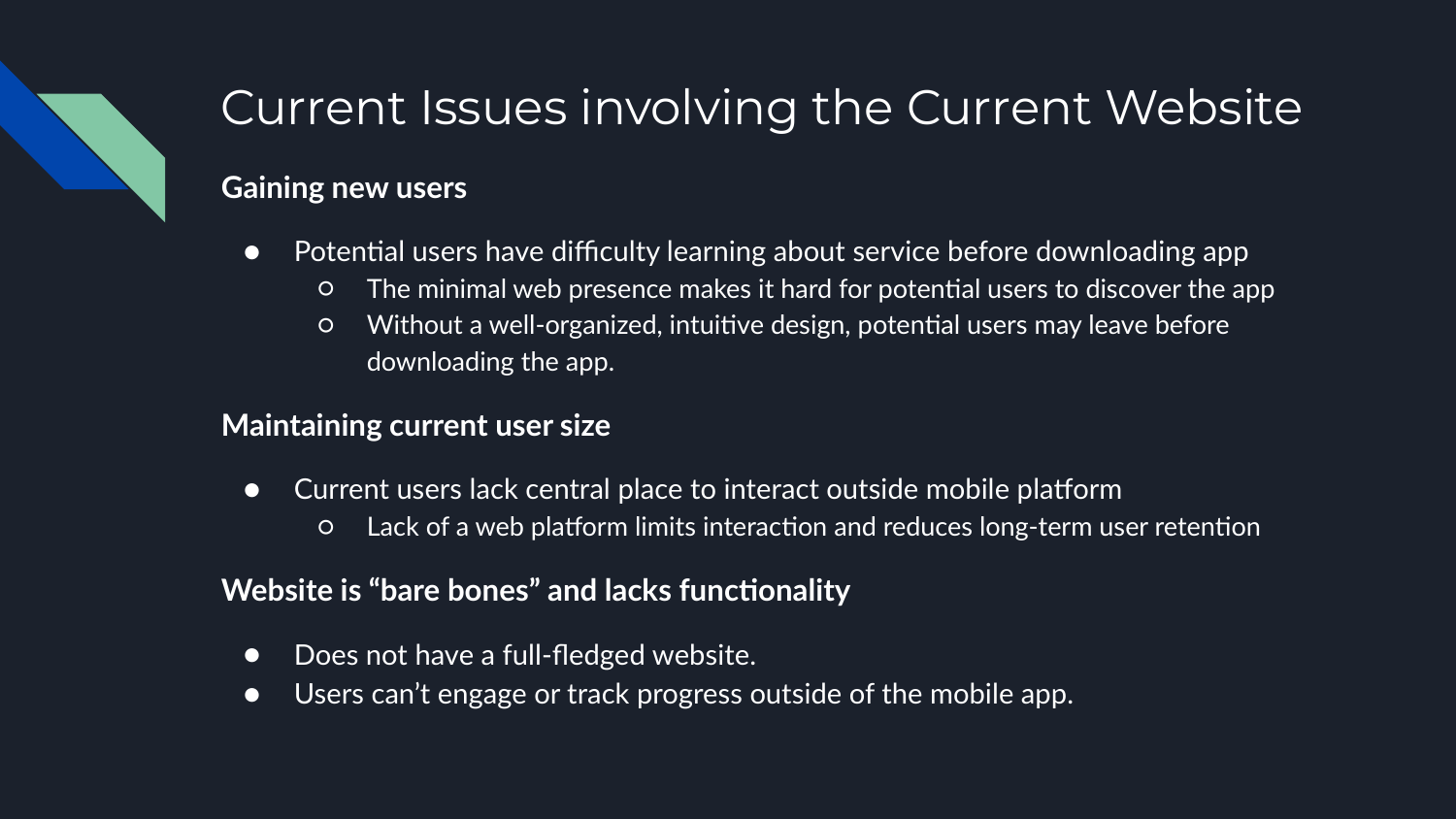

# Current Issues involving the Current Website
Gaining new users
Potential users have difficulty learning about service before downloading app
The minimal web presence makes it hard for potential users to discover the app
Without a well-organized, intuitive design, potential users may leave before downloading the app.
Maintaining current user size
Current users lack central place to interact outside mobile platform
Lack of a web platform limits interaction and reduces long-term user retention
Website is “bare bones” and lacks functionality
Does not have a full-fledged website.
Users can’t engage or track progress outside of the mobile app.